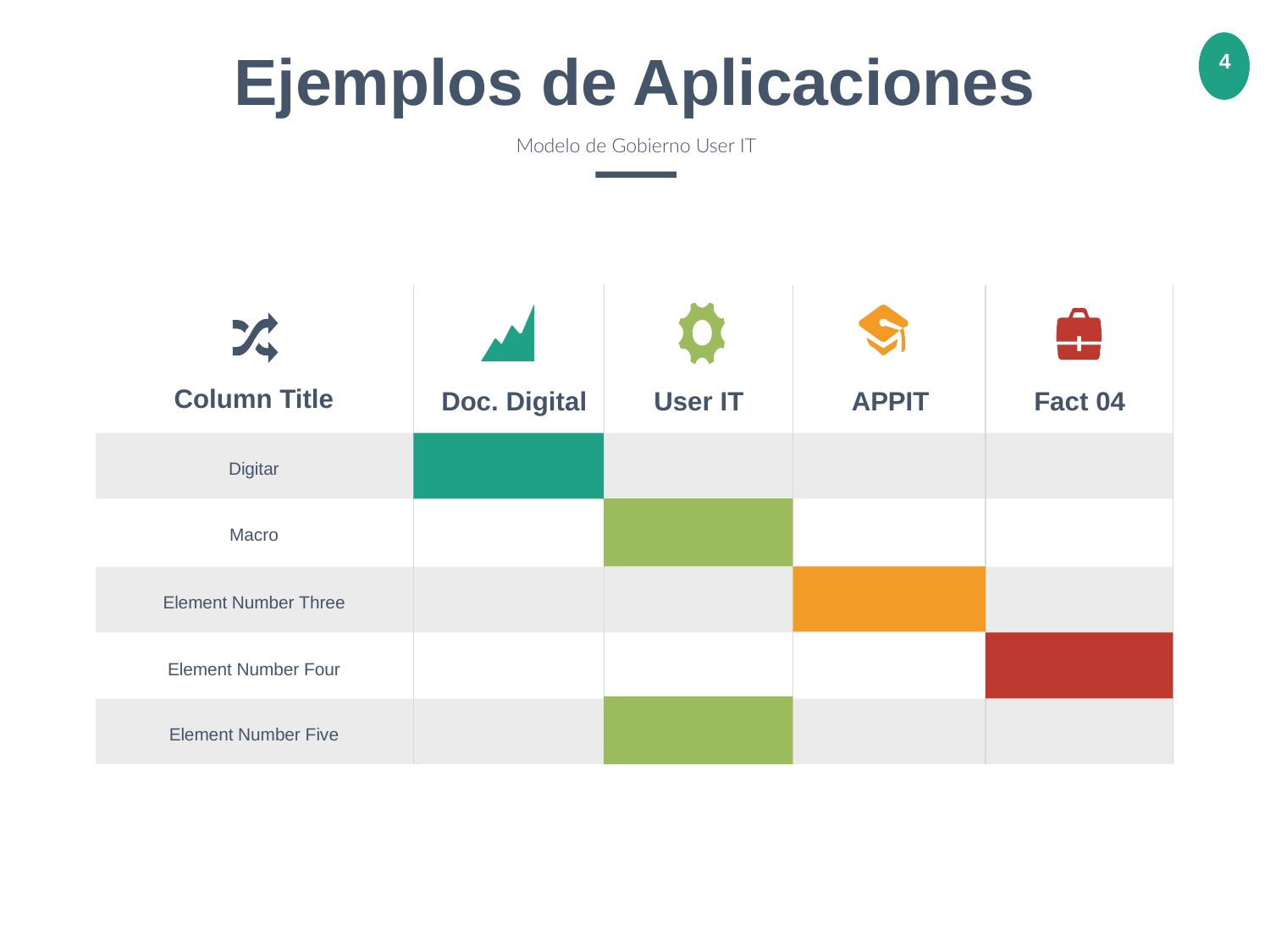

Ejemplos de Aplicaciones
Modelo de Gobierno User IT

Column Title
Doc. Digital
User IT
APPIT
Fact 04

Digitar

Macro

Element Number Three

Element Number Four

Element Number Five